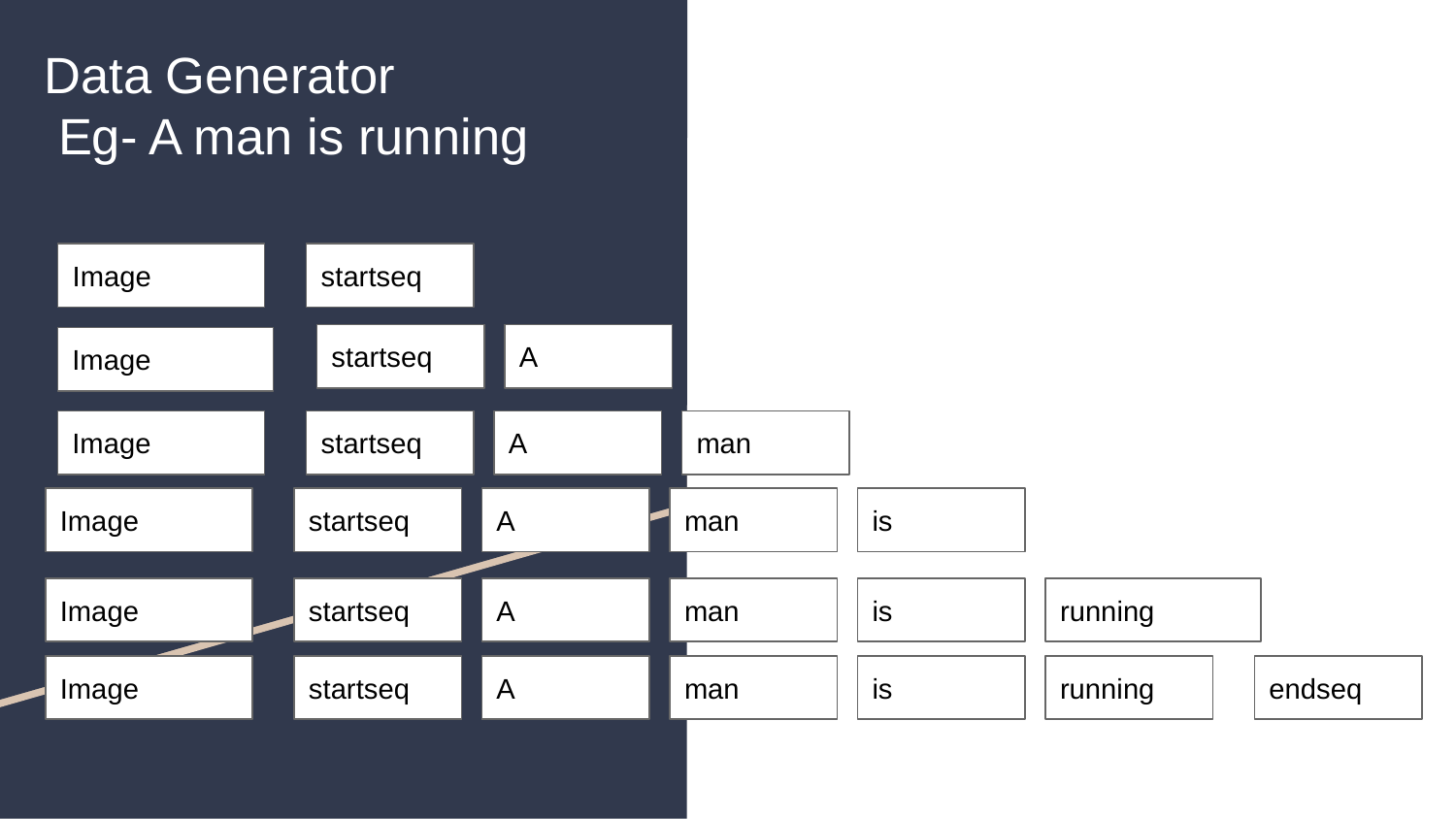

# Data Generator
 Eg- A man is running
Image
startseq
startseq
A
Image
startseq
A
man
Image
startseq
A
man
is
Image
running
startseq
A
man
is
Image
startseq
A
man
is
running
endseq
Image